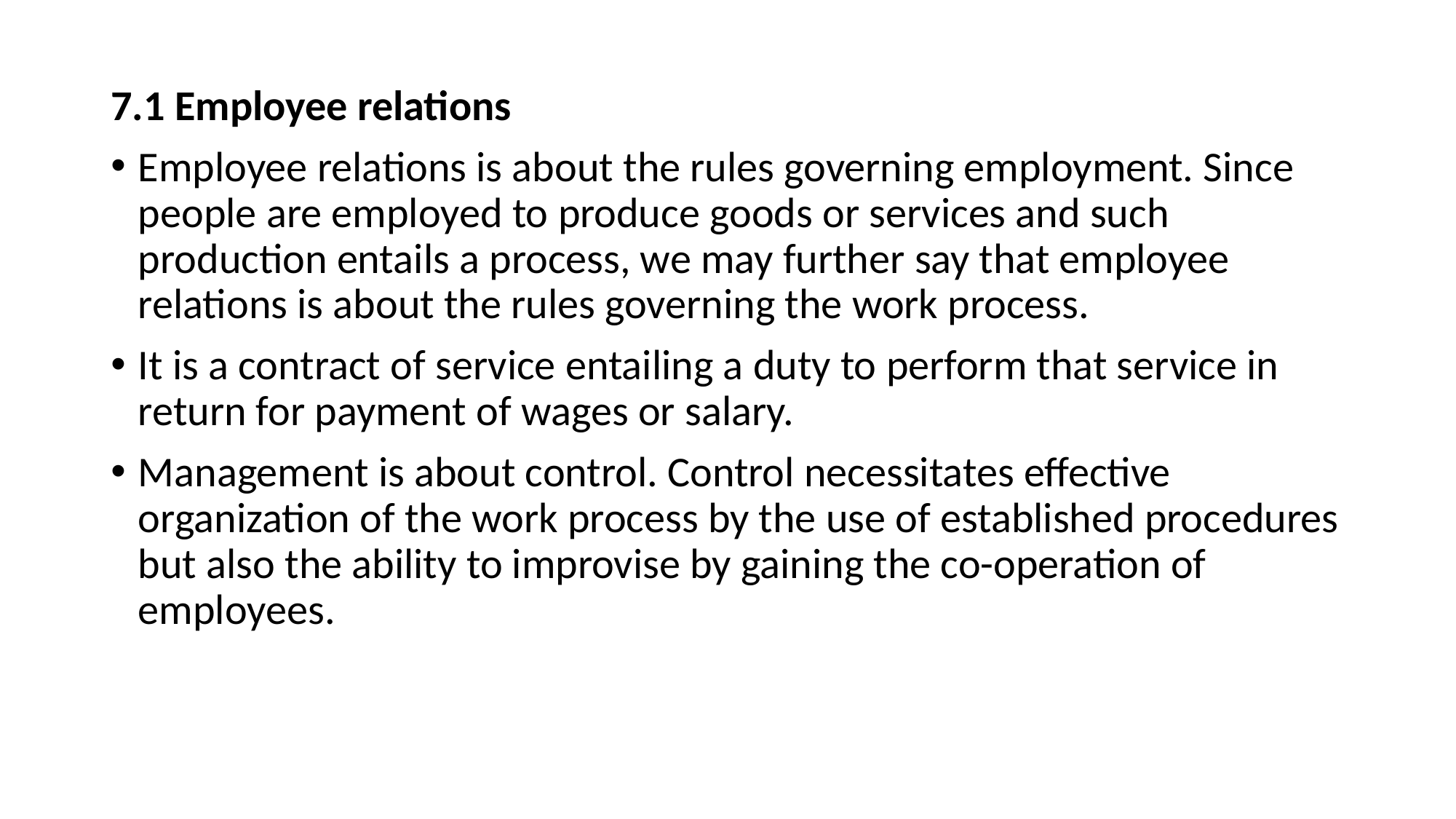

7.1 Employee relations
Employee relations is about the rules governing employment. Since people are employed to produce goods or services and such production entails a process, we may further say that employee relations is about the rules governing the work process.
It is a contract of service entailing a duty to perform that service in return for payment of wages or salary.
Management is about control. Control necessitates effective organization of the work process by the use of established procedures but also the ability to improvise by gaining the co-operation of employees.